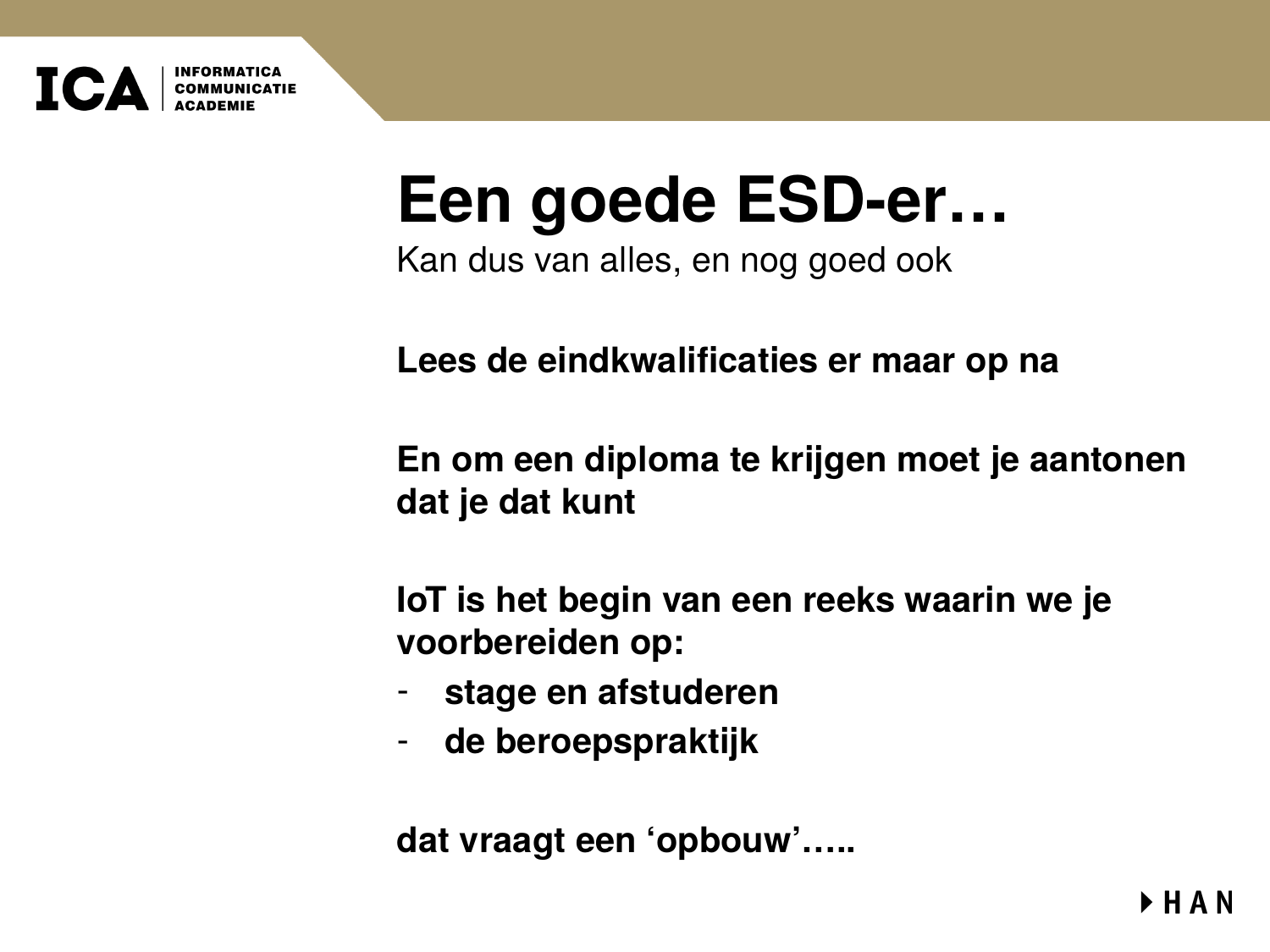

# Een goede ESD-er…
Kan dus van alles, en nog goed ook

Lees de eindkwalificaties er maar op na

En om een diploma te krijgen moet je aantonen dat je dat kunt

IoT is het begin van een reeks waarin we je voorbereiden op:
stage en afstuderen
de beroepspraktijk

dat vraagt een ‘opbouw’…..